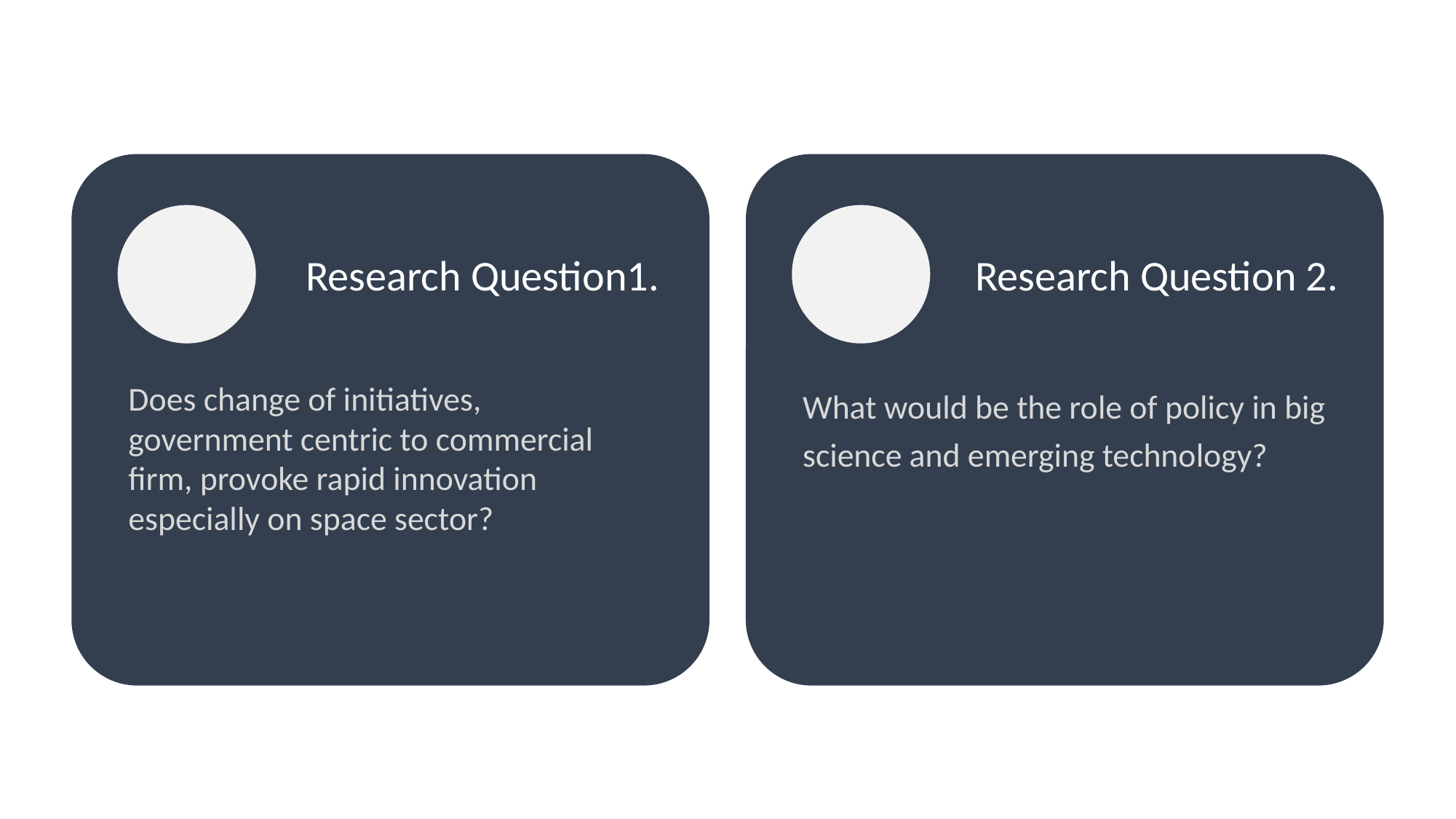

Research Question1.
Does change of initiatives, government centric to commercial firm, provoke rapid innovation especially on space sector?

Research Question 2.
What would be the role of policy in big science and emerging technology?